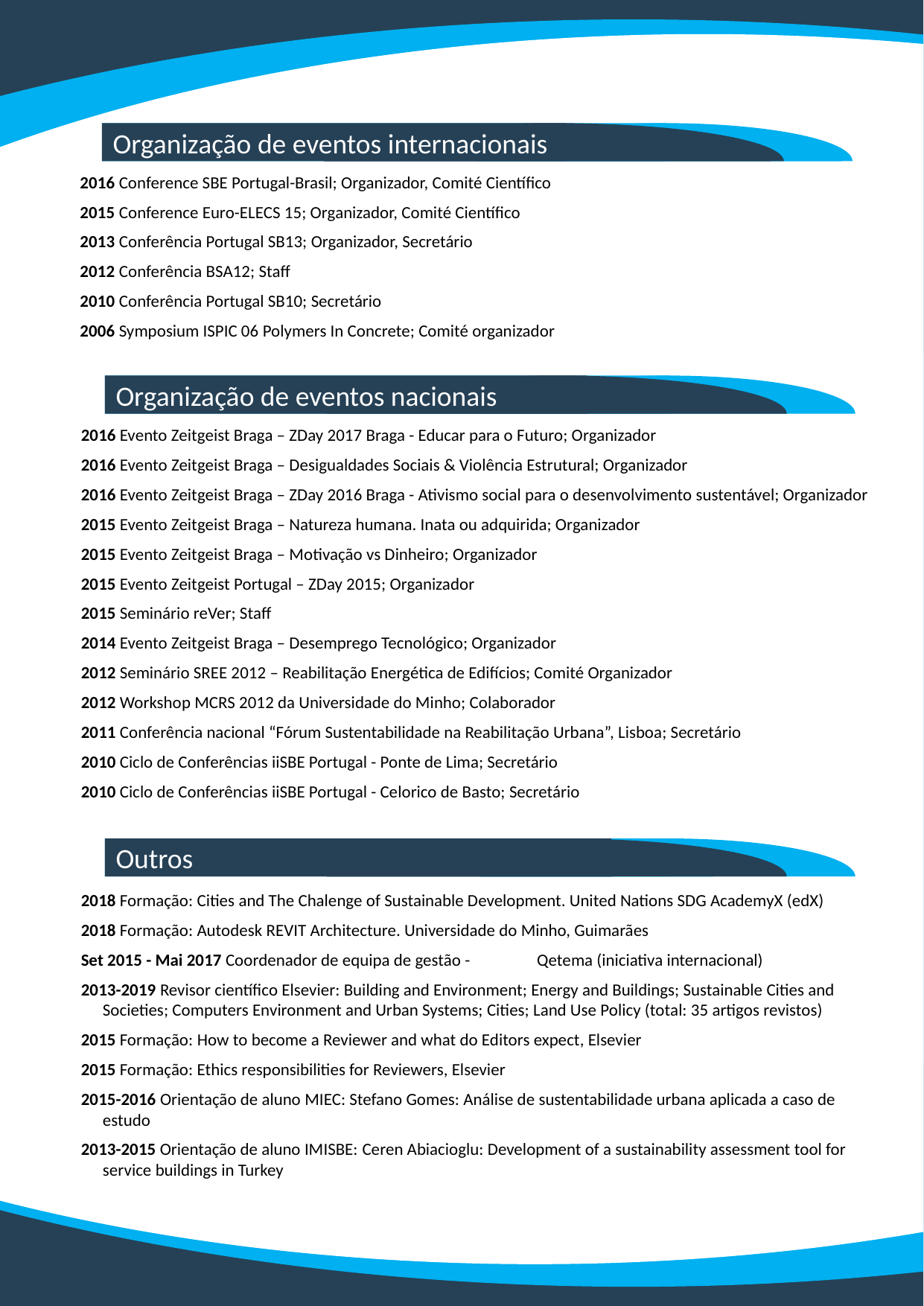

Organização de eventos internacionais

2016 Conference SBE Portugal-Brasil; Organizador, Comité Científico
2015 Conference Euro-ELECS 15; Organizador, Comité Científico
2013 Conferência Portugal SB13; Organizador, Secretário
2012 Conferência BSA12; Staff
2010 Conferência Portugal SB10; Secretário
2006 Symposium ISPIC 06 Polymers In Concrete; Comité organizador

Organização de eventos nacionais

2016 Evento Zeitgeist Braga – ZDay 2017 Braga - Educar para o Futuro; Organizador
2016 Evento Zeitgeist Braga – Desigualdades Sociais & Violência Estrutural; Organizador
2016 Evento Zeitgeist Braga – ZDay 2016 Braga - Ativismo social para o desenvolvimento sustentável; Organizador
2015 Evento Zeitgeist Braga – Natureza humana. Inata ou adquirida; Organizador
2015 Evento Zeitgeist Braga – Motivação vs Dinheiro; Organizador
2015 Evento Zeitgeist Portugal – ZDay 2015; Organizador
2015 Seminário reVer; Staff
2014 Evento Zeitgeist Braga – Desemprego Tecnológico; Organizador
2012 Seminário SREE 2012 – Reabilitação Energética de Edifícios; Comité Organizador
2012 Workshop MCRS 2012 da Universidade do Minho; Colaborador
2011 Conferência nacional “Fórum Sustentabilidade na Reabilitação Urbana”, Lisboa; Secretário
2010 Ciclo de Conferências iiSBE Portugal - Ponte de Lima; Secretário
2010 Ciclo de Conferências iiSBE Portugal - Celorico de Basto; Secretário

Outros

2018 Formação: Cities and The Chalenge of Sustainable Development. United Nations SDG AcademyX (edX)
2018 Formação: Autodesk REVIT Architecture. Universidade do Minho, Guimarães
Set 2015 - Mai 2017 Coordenador de equipa de gestão -	Qetema (iniciativa internacional)
2013-2019 Revisor científico Elsevier: Building and Environment; Energy and Buildings; Sustainable Cities and Societies; Computers Environment and Urban Systems; Cities; Land Use Policy (total: 35 artigos revistos)
2015 Formação: How to become a Reviewer and what do Editors expect, Elsevier
2015 Formação: Ethics responsibilities for Reviewers, Elsevier
2015-2016 Orientação de aluno MIEC: Stefano Gomes: Análise de sustentabilidade urbana aplicada a caso de estudo
2013-2015 Orientação de aluno IMISBE: Ceren Abiacioglu: Development of a sustainability assessment tool for service buildings in Turkey